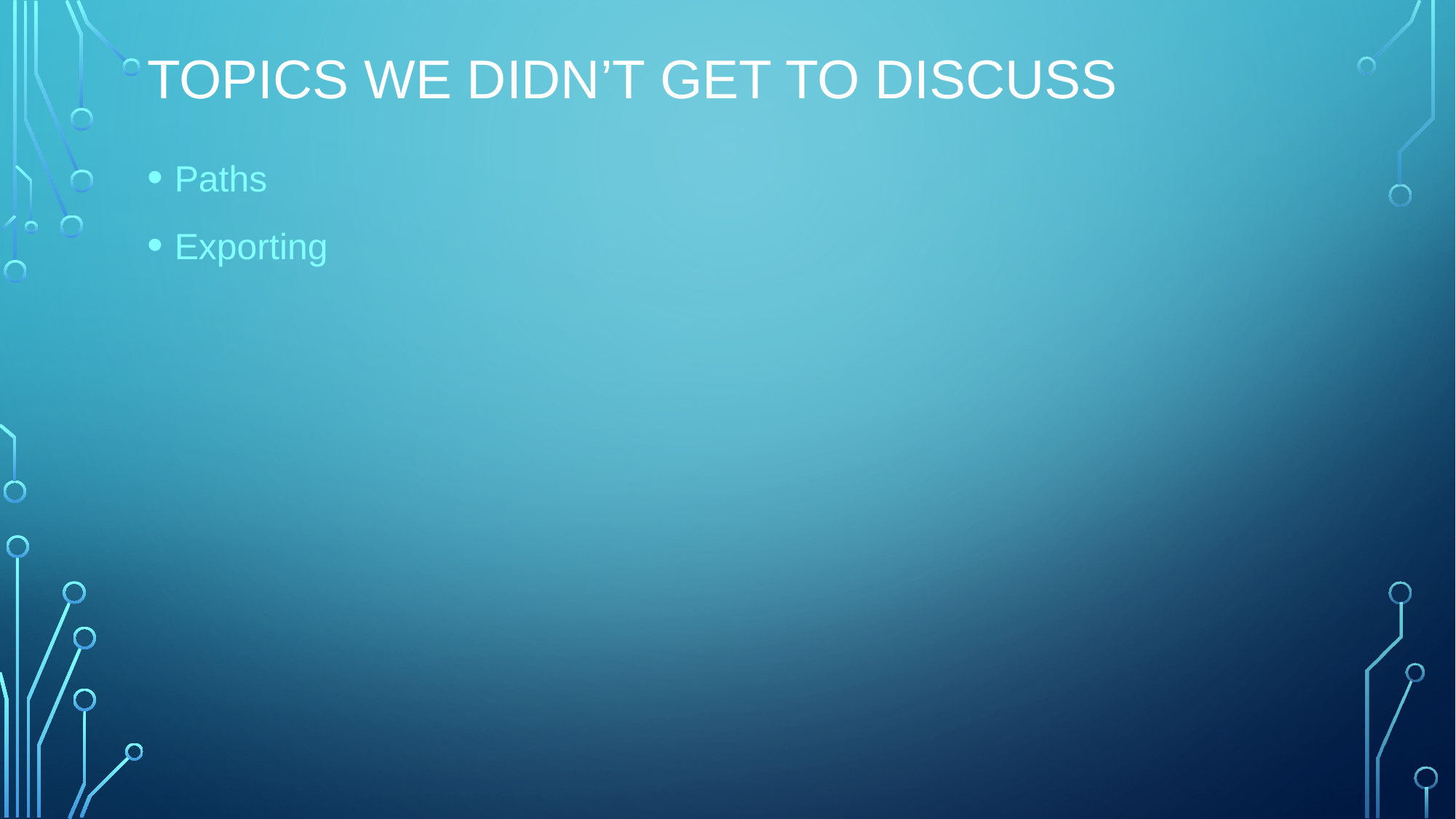

# Topics we didn’t get to discuss
Paths
Exporting